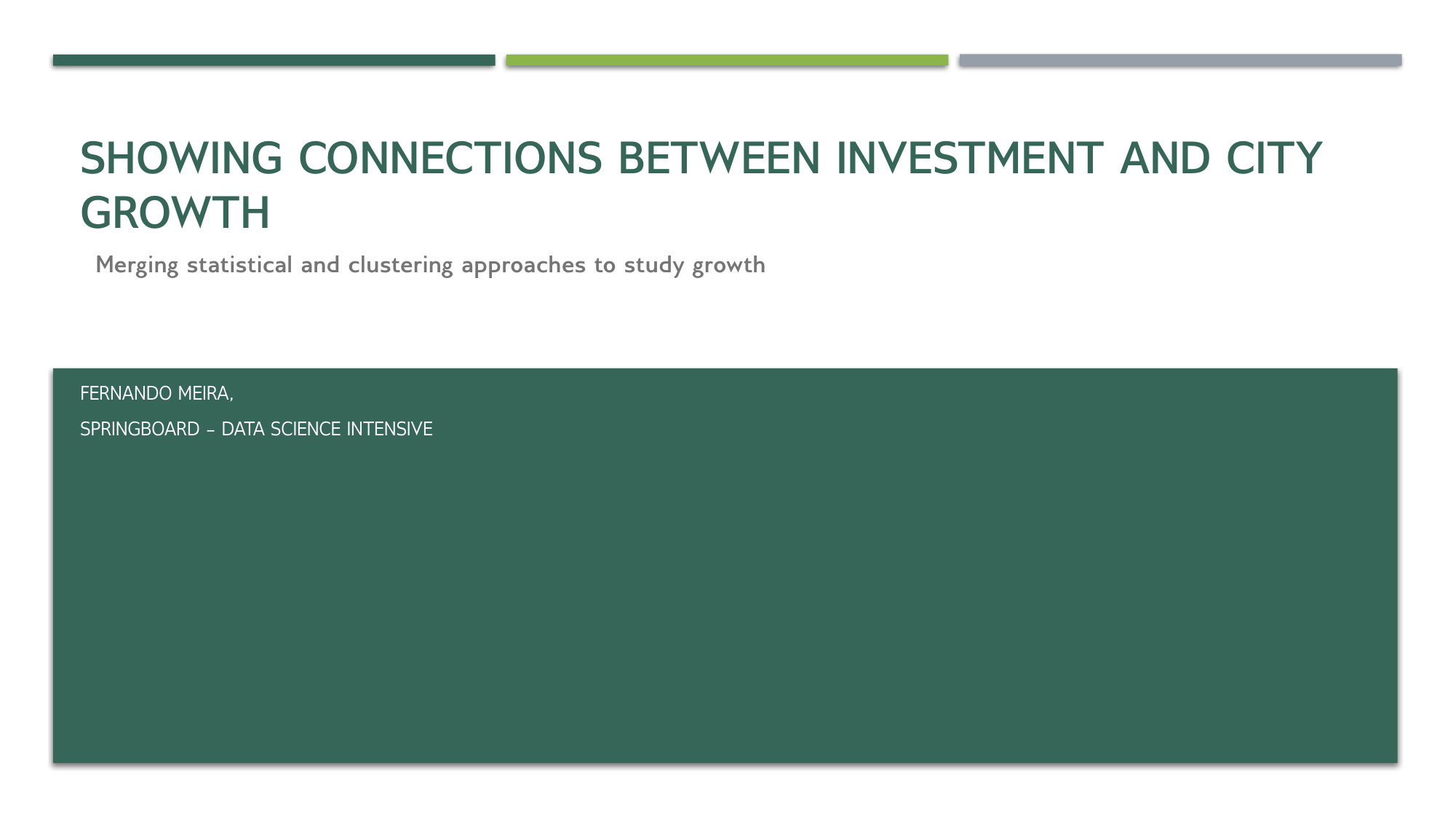

# Showing Connections between Investment and City Growth
Merging statistical and clustering approaches to study growth

FERNANDO MEIRA,
SPRINGBOARD – DATA SCIENCE INTENSIVE